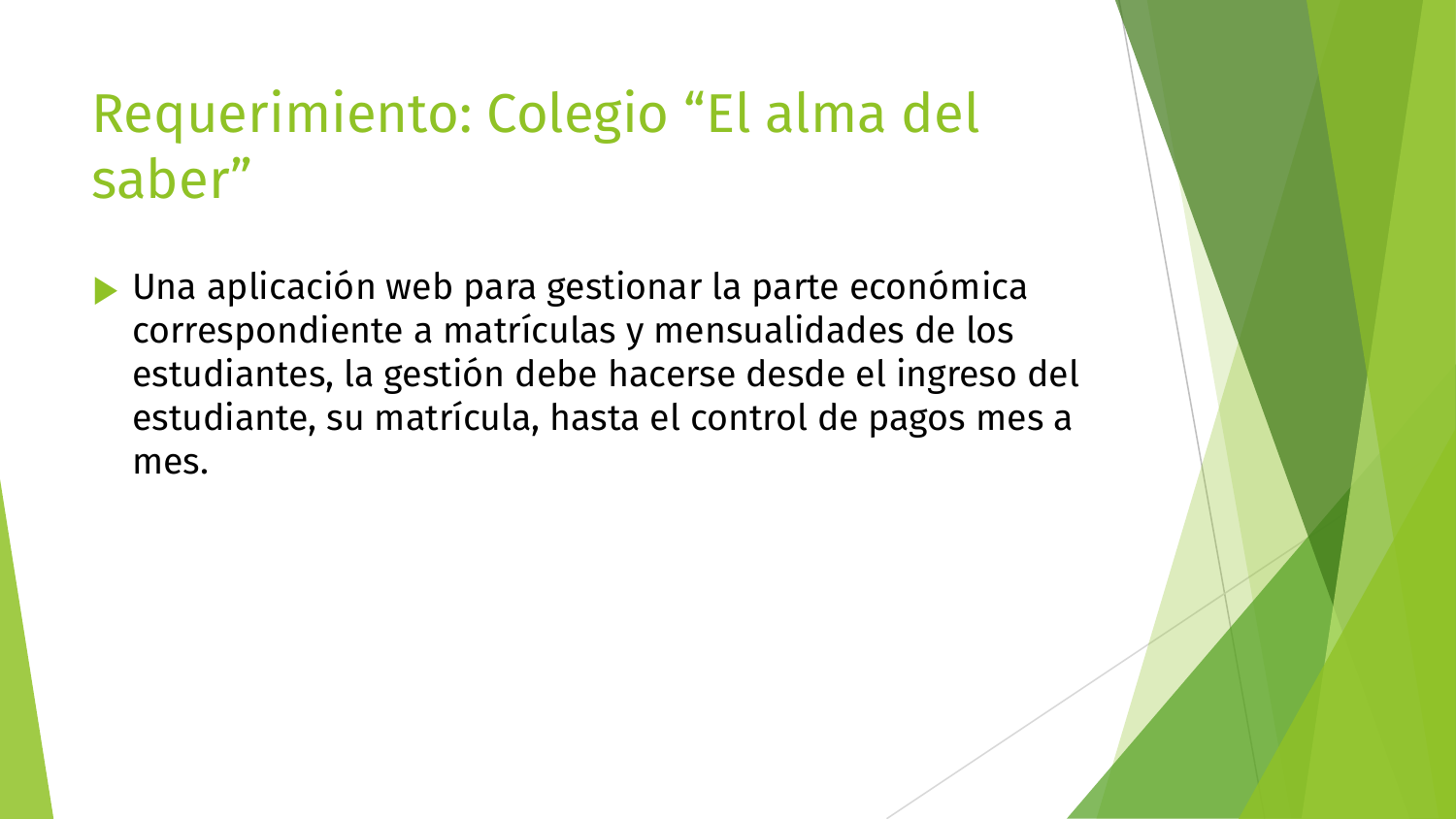

# Requerimiento: Colegio “El alma del saber”
Una aplicación web para gestionar la parte económica correspondiente a matrículas y mensualidades de los estudiantes, la gestión debe hacerse desde el ingreso del estudiante, su matrícula, hasta el control de pagos mes a mes.